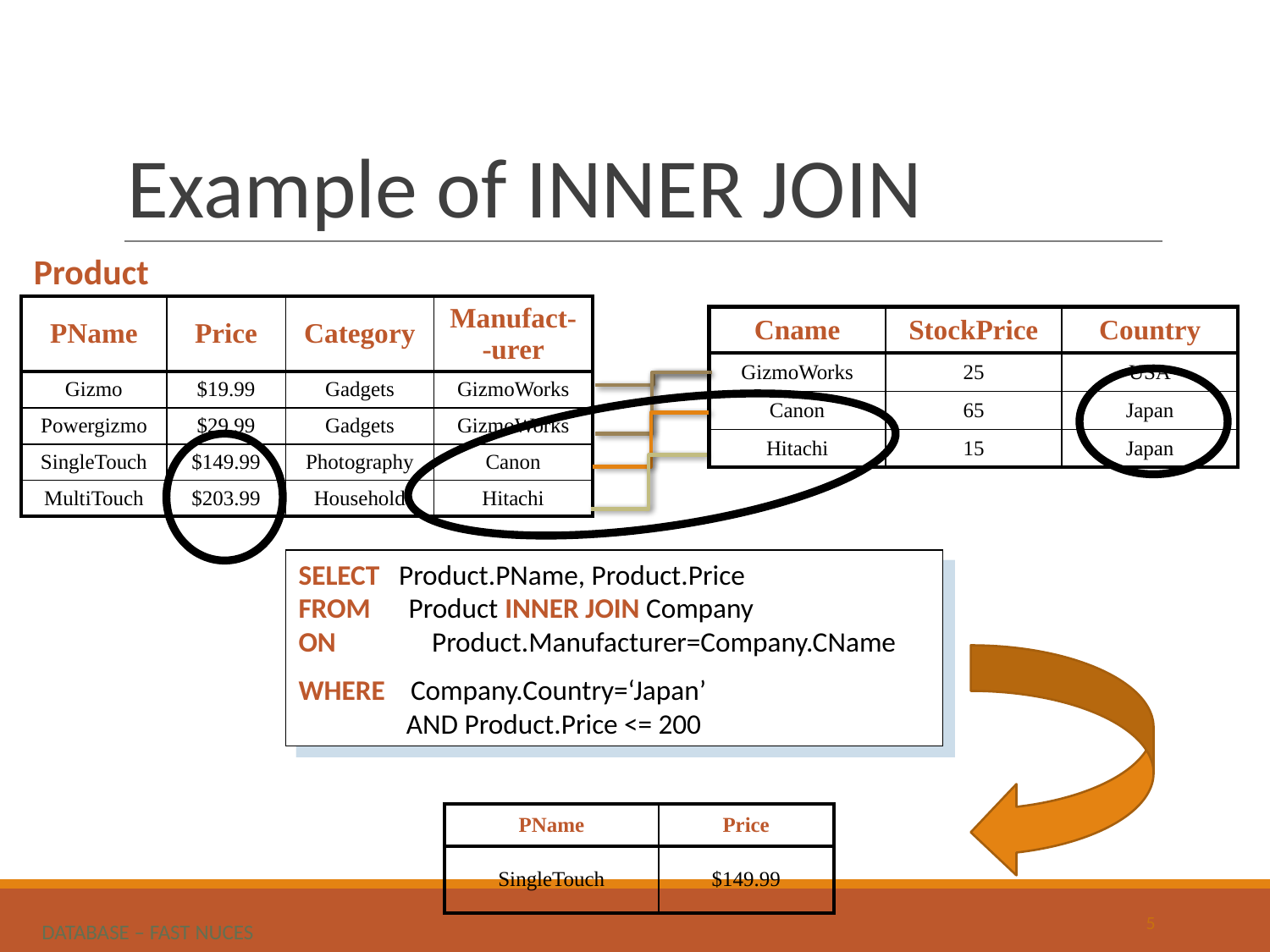

# Example of INNER JOIN
Product
Company
| PName | Price | Category | Manufact--urer |
| --- | --- | --- | --- |
| Gizmo | $19.99 | Gadgets | GizmoWorks |
| Powergizmo | $29.99 | Gadgets | GizmoWorks |
| SingleTouch | $149.99 | Photography | Canon |
| MultiTouch | $203.99 | Household | Hitachi |
| Cname | StockPrice | Country |
| --- | --- | --- |
| GizmoWorks | 25 | USA |
| Canon | 65 | Japan |
| Hitachi | 15 | Japan |

SELECT   Product.PName, Product.Price
FROM      Product INNER JOIN Company
ON   	 Product.Manufacturer=Company.CName
WHERE    Company.Country=‘Japan’
                 AND Product.Price <= 200

| PName | Price |
| --- | --- |
| SingleTouch | $149.99 |
5
DATABASE – FAST NUCES